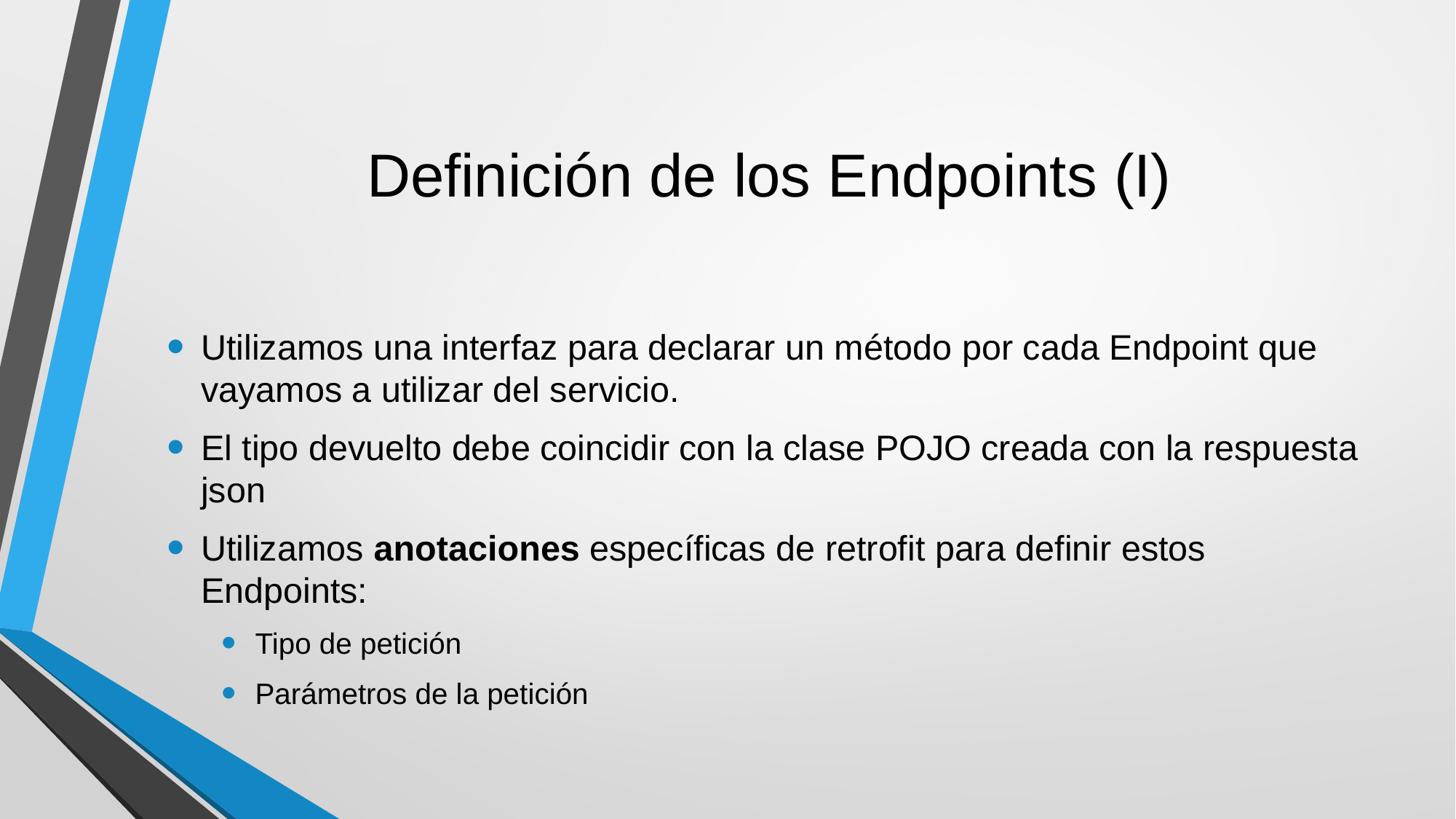

# Definición de los Endpoints (I)
Utilizamos una interfaz para declarar un método por cada Endpoint que vayamos a utilizar del servicio.
El tipo devuelto debe coincidir con la clase POJO creada con la respuesta json
Utilizamos anotaciones específicas de retrofit para definir estos Endpoints:
Tipo de petición
Parámetros de la petición